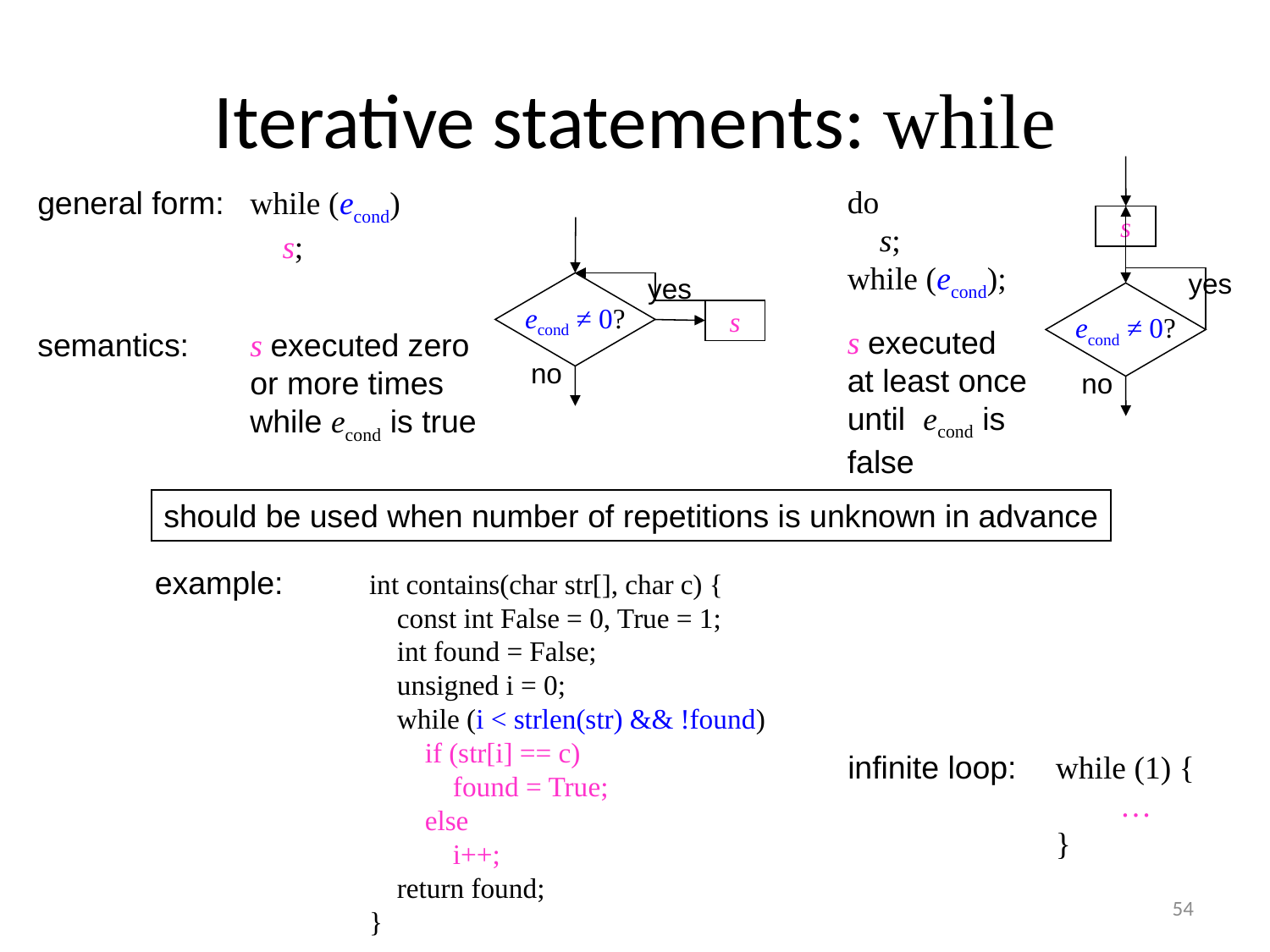

# Iterative statements: while

s
yes
econd ≠ 0?
no

s executed
at least once
until  econd is
false
do
    s;
while (econd);
general form:
while (econd)
    s;
yes
econd ≠ 0?
s
no

semantics:
s executed zero
or more times
while econd is true
should be used when number of repetitions is unknown in advance
example:
int contains(char str[], char c) {
    const int False = 0, True = 1;
    int found = False;
    unsigned i = 0;
    while (i < strlen(str) && !found)
        if (str[i] == c)
            found = True;
        else
            i++;
    return found;
}
infinite loop:
while (1) {
        …
}

54